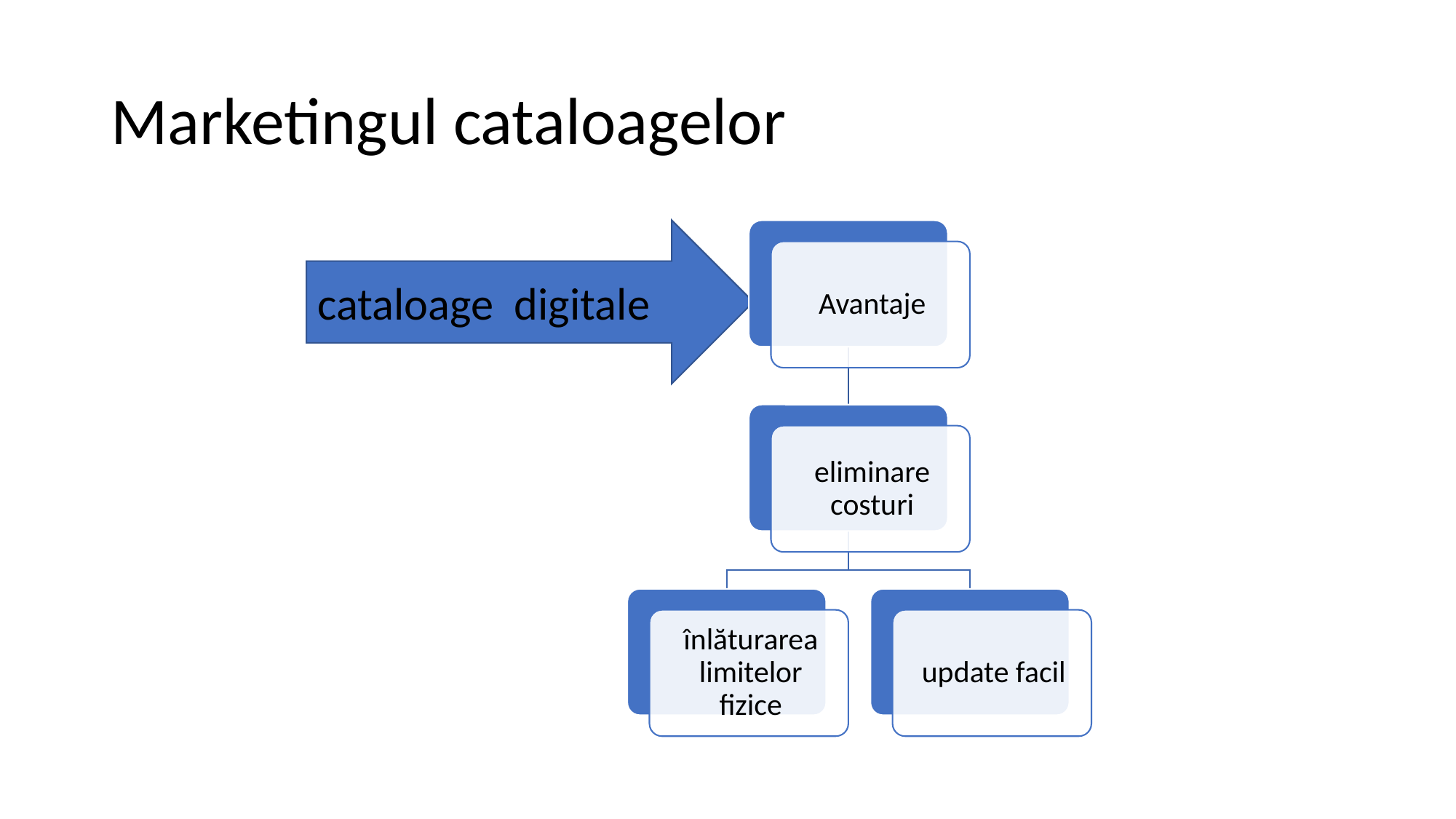

# Marketingul cataloagelor
cataloage  digitale
Avantaje
eliminare costuri
înlăturarea limitelor fizice
update facil